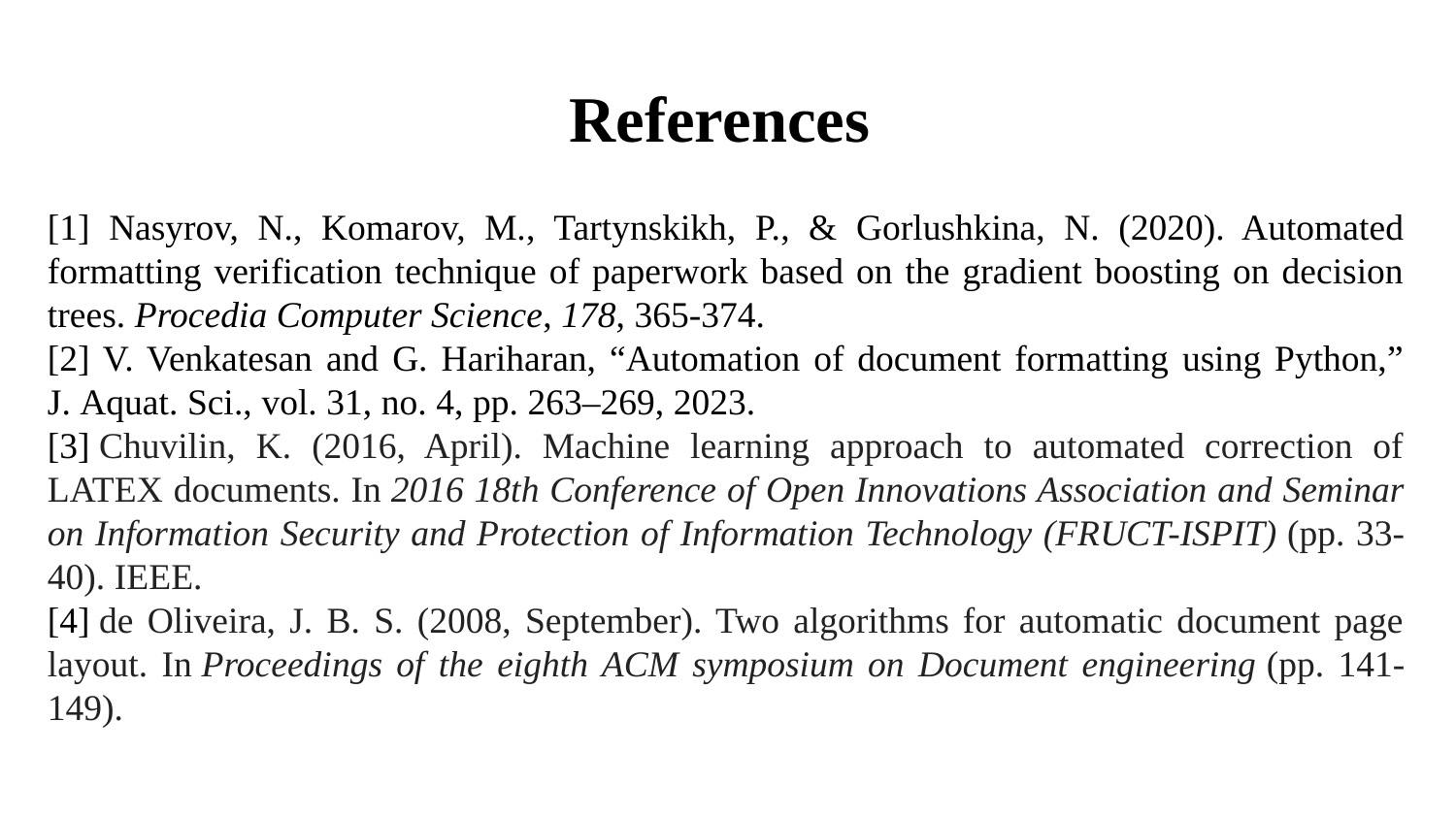

References

[1] Nasyrov, N., Komarov, M., Tartynskikh, P., & Gorlushkina, N. (2020). Automated formatting verification technique of paperwork based on the gradient boosting on decision trees. Procedia Computer Science, 178, 365-374.
[2] V. Venkatesan and G. Hariharan, “Automation of document formatting using Python,” J. Aquat. Sci., vol. 31, no. 4, pp. 263–269, 2023.
[3] Chuvilin, K. (2016, April). Machine learning approach to automated correction of LATEX documents. In 2016 18th Conference of Open Innovations Association and Seminar on Information Security and Protection of Information Technology (FRUCT-ISPIT) (pp. 33-40). IEEE.
[4] de Oliveira, J. B. S. (2008, September). Two algorithms for automatic document page layout. In Proceedings of the eighth ACM symposium on Document engineering (pp. 141-149).